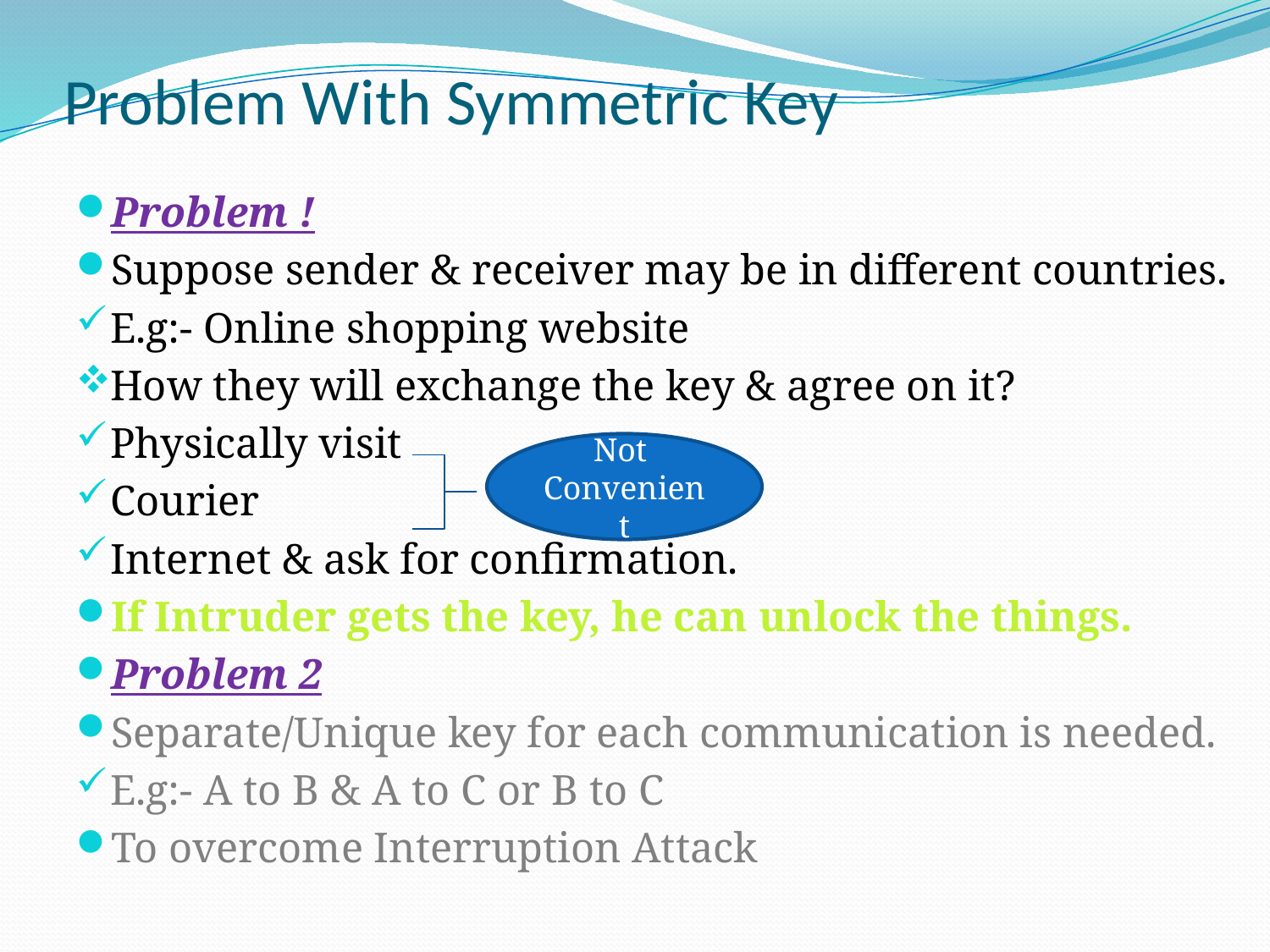

# Problem With Symmetric Key
Problem !
Suppose sender & receiver may be in different countries.
E.g:- Online shopping website
How they will exchange the key & agree on it?
Physically visit
Courier
Internet & ask for confirmation.
If Intruder gets the key, he can unlock the things.
Problem 2
Separate/Unique key for each communication is needed.
E.g:- A to B & A to C or B to C
To overcome Interruption Attack

Not
Convenient